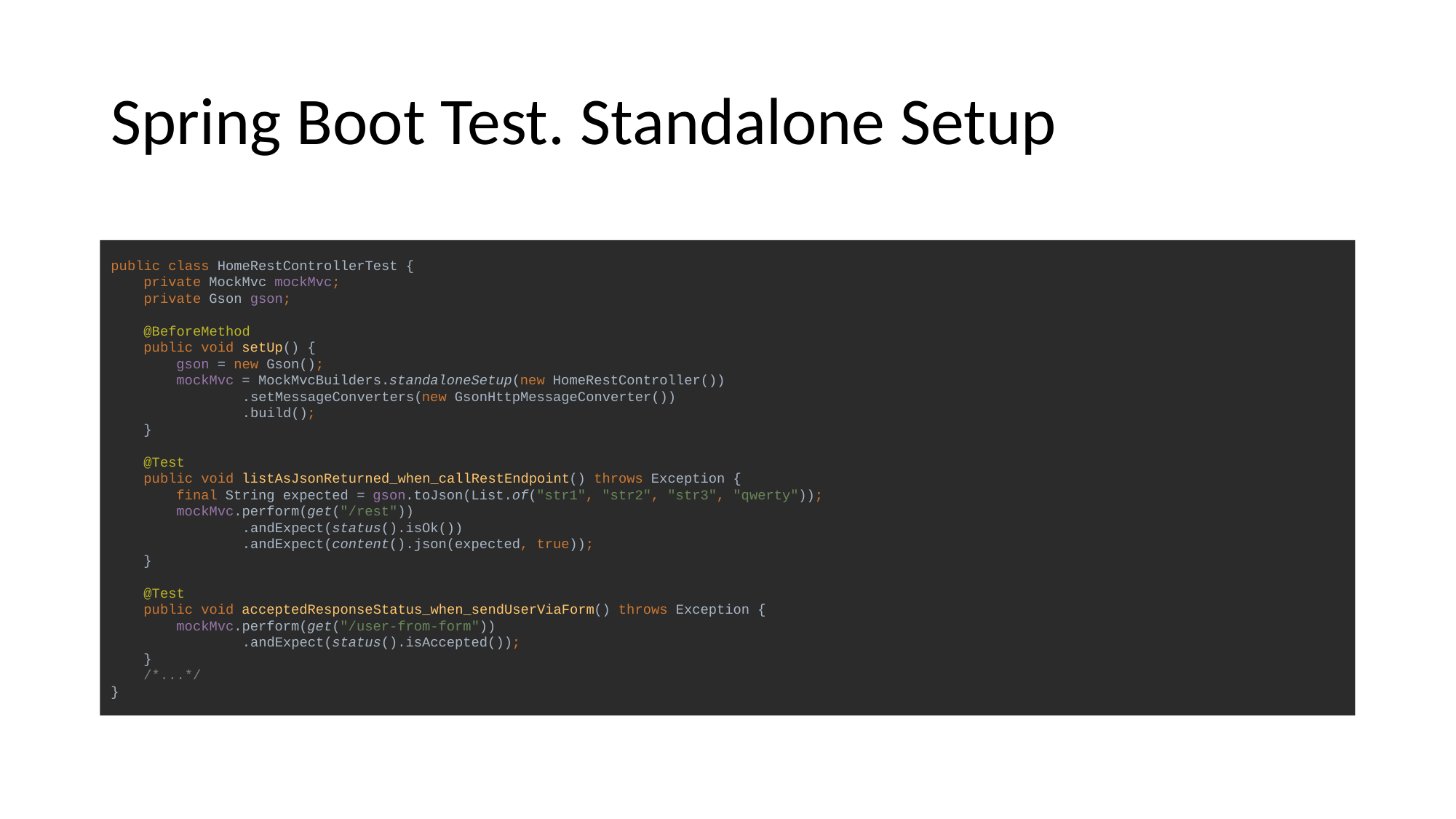

# Spring Boot Test. Standalone Setup
public class HomeRestControllerTest {
    private MockMvc mockMvc;
    private Gson gson;
    @BeforeMethod
    public void setUp() {
        gson = new Gson();
        mockMvc = MockMvcBuilders.standaloneSetup(new HomeRestController())
                .setMessageConverters(new GsonHttpMessageConverter())
                .build();
    }
    @Test
    public void listAsJsonReturned_when_callRestEndpoint() throws Exception {
        final String expected = gson.toJson(List.of("str1", "str2", "str3", "qwerty"));
        mockMvc.perform(get("/rest"))
                .andExpect(status().isOk())
                .andExpect(content().json(expected, true));
    }
    @Test
    public void acceptedResponseStatus_when_sendUserViaForm() throws Exception {
        mockMvc.perform(get("/user-from-form"))
                .andExpect(status().isAccepted());
    }
    /*...*/
}